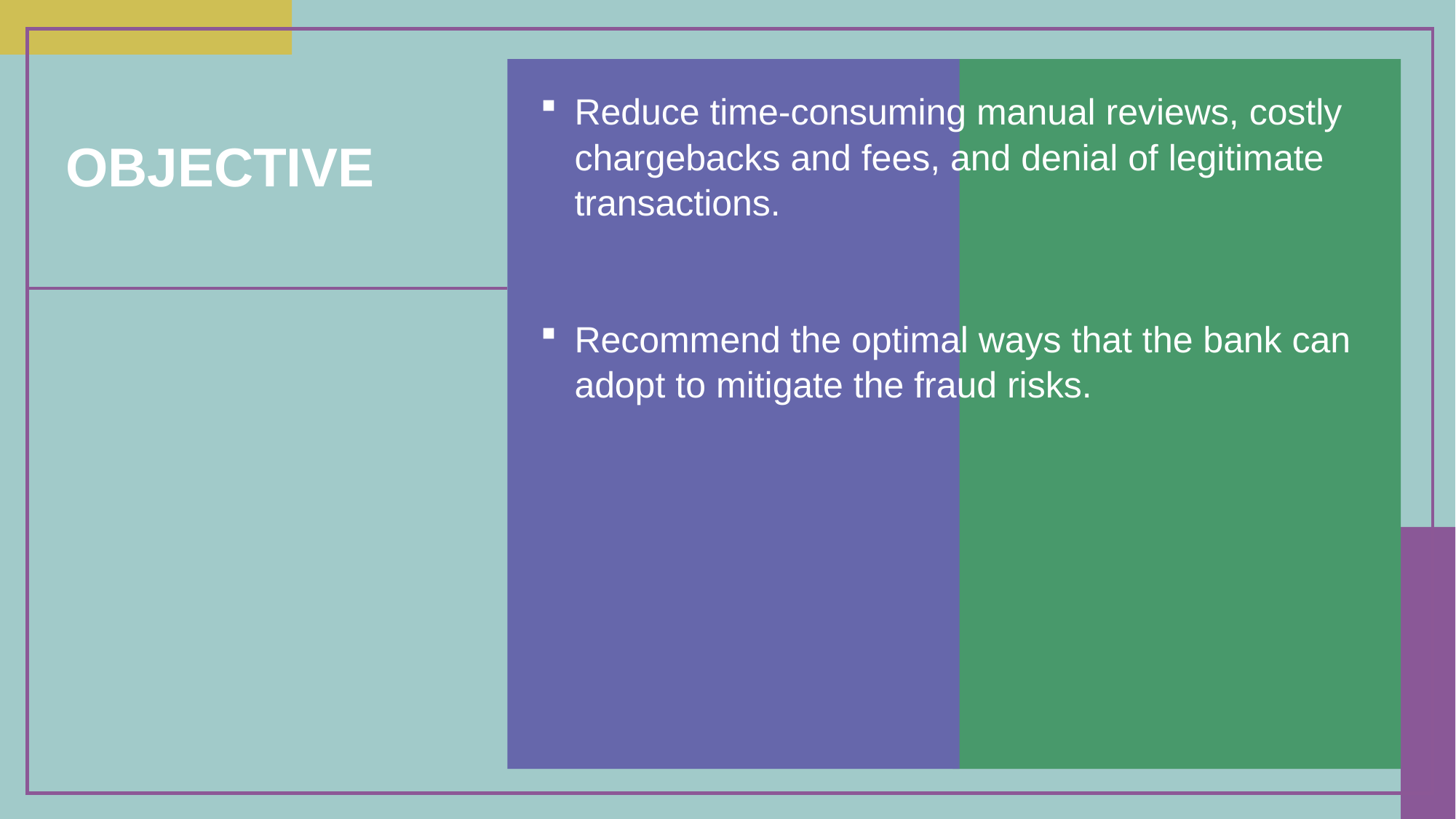

# Objective
Reduce time-consuming manual reviews, costly chargebacks and fees, and denial of legitimate transactions.

Recommend the optimal ways that the bank can adopt to mitigate the fraud risks.